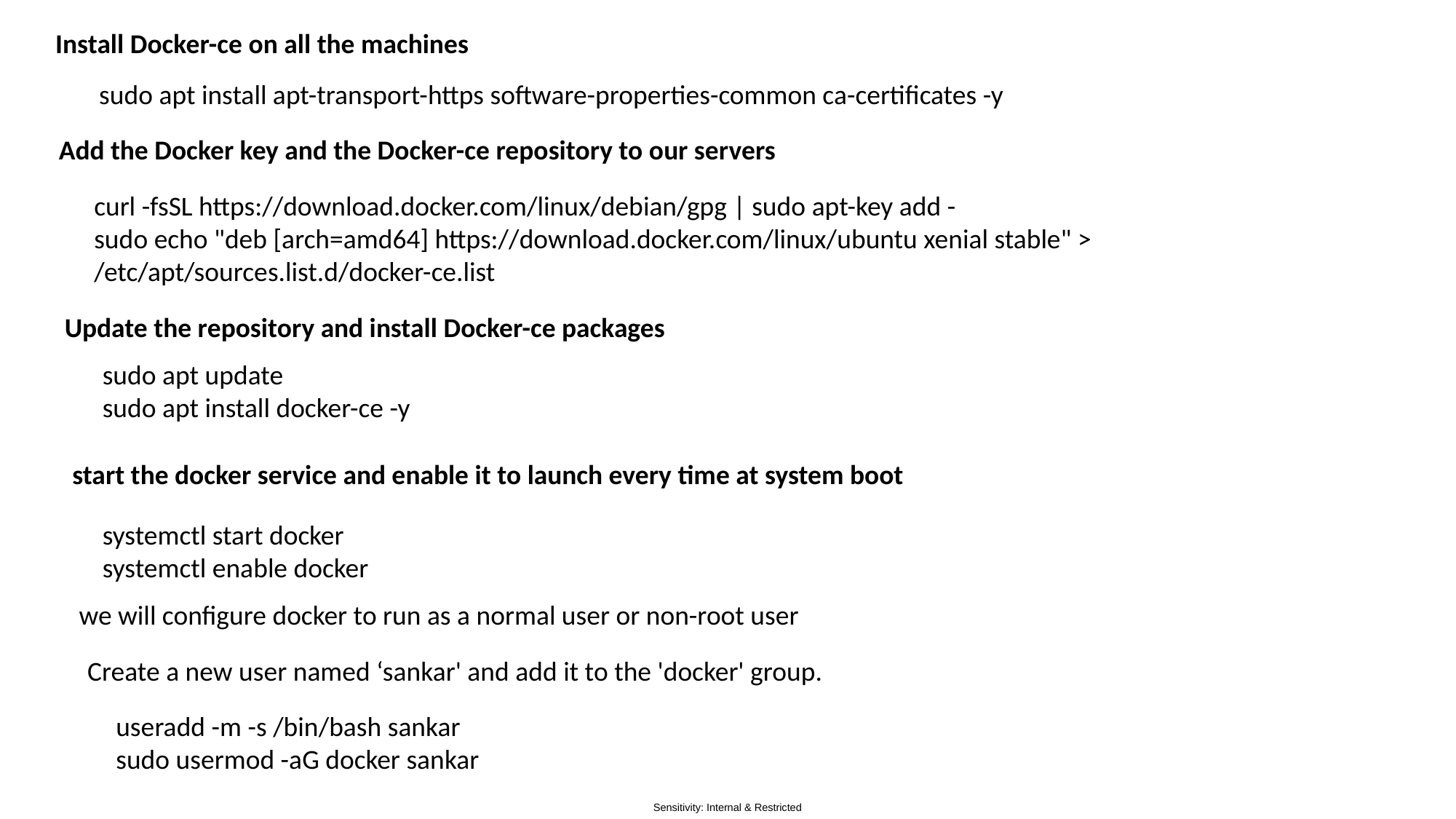

Install Docker-ce on all the machines
sudo apt install apt-transport-https software-properties-common ca-certificates -y
Add the Docker key and the Docker-ce repository to our servers
curl -fsSL https://download.docker.com/linux/debian/gpg | sudo apt-key add -
sudo echo "deb [arch=amd64] https://download.docker.com/linux/ubuntu xenial stable" > /etc/apt/sources.list.d/docker-ce.list
Update the repository and install Docker-ce packages
sudo apt update
sudo apt install docker-ce -y
start the docker service and enable it to launch every time at system boot
systemctl start docker
systemctl enable docker
we will configure docker to run as a normal user or non-root user
Create a new user named ‘sankar' and add it to the 'docker' group.
useradd -m -s /bin/bash sankar
sudo usermod -aG docker sankar